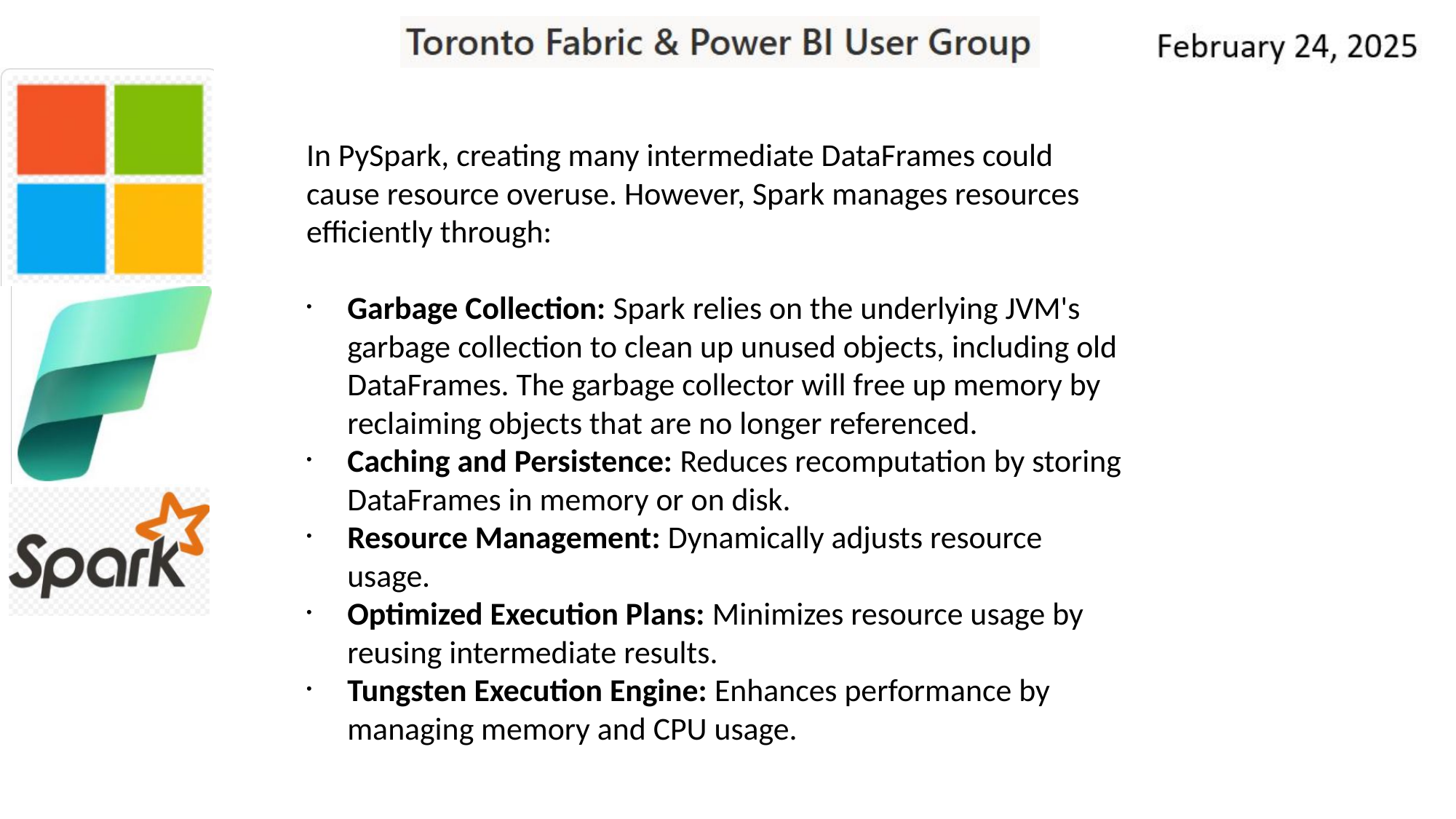

In PySpark, creating many intermediate DataFrames could cause resource overuse. However, Spark manages resources efficiently through:

Garbage Collection: Spark relies on the underlying JVM's garbage collection to clean up unused objects, including old DataFrames. The garbage collector will free up memory by reclaiming objects that are no longer referenced.
Caching and Persistence: Reduces recomputation by storing DataFrames in memory or on disk.
Resource Management: Dynamically adjusts resource usage.
Optimized Execution Plans: Minimizes resource usage by reusing intermediate results.
Tungsten Execution Engine: Enhances performance by managing memory and CPU usage.